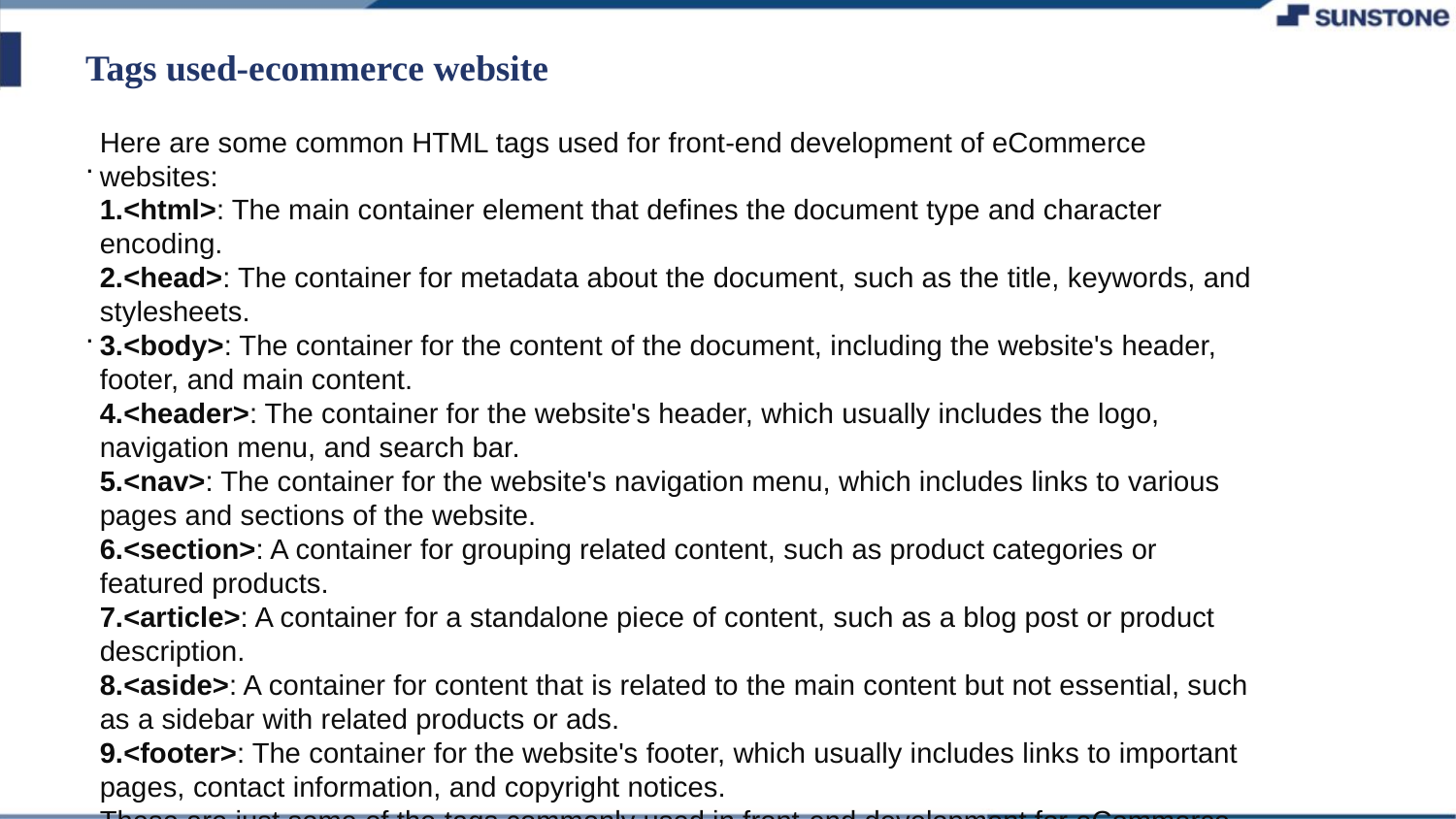

Tags used-ecommerce website
Here are some common HTML tags used for front-end development of eCommerce websites:
<html>: The main container element that defines the document type and character encoding.
<head>: The container for metadata about the document, such as the title, keywords, and stylesheets.
<body>: The container for the content of the document, including the website's header, footer, and main content.
<header>: The container for the website's header, which usually includes the logo, navigation menu, and search bar.
<nav>: The container for the website's navigation menu, which includes links to various pages and sections of the website.
<section>: A container for grouping related content, such as product categories or featured products.
<article>: A container for a standalone piece of content, such as a blog post or product description.
<aside>: A container for content that is related to the main content but not essential, such as a sidebar with related products or ads.
<footer>: The container for the website's footer, which usually includes links to important pages, contact information, and copyright notices.
These are just some of the tags commonly used in front-end development for eCommerce websites. Other tags such as <div>, <p>, <h1>-<h6>, <img>, <a>, <button>, and <form> are also used to structure and style the content and user interface.

.
.